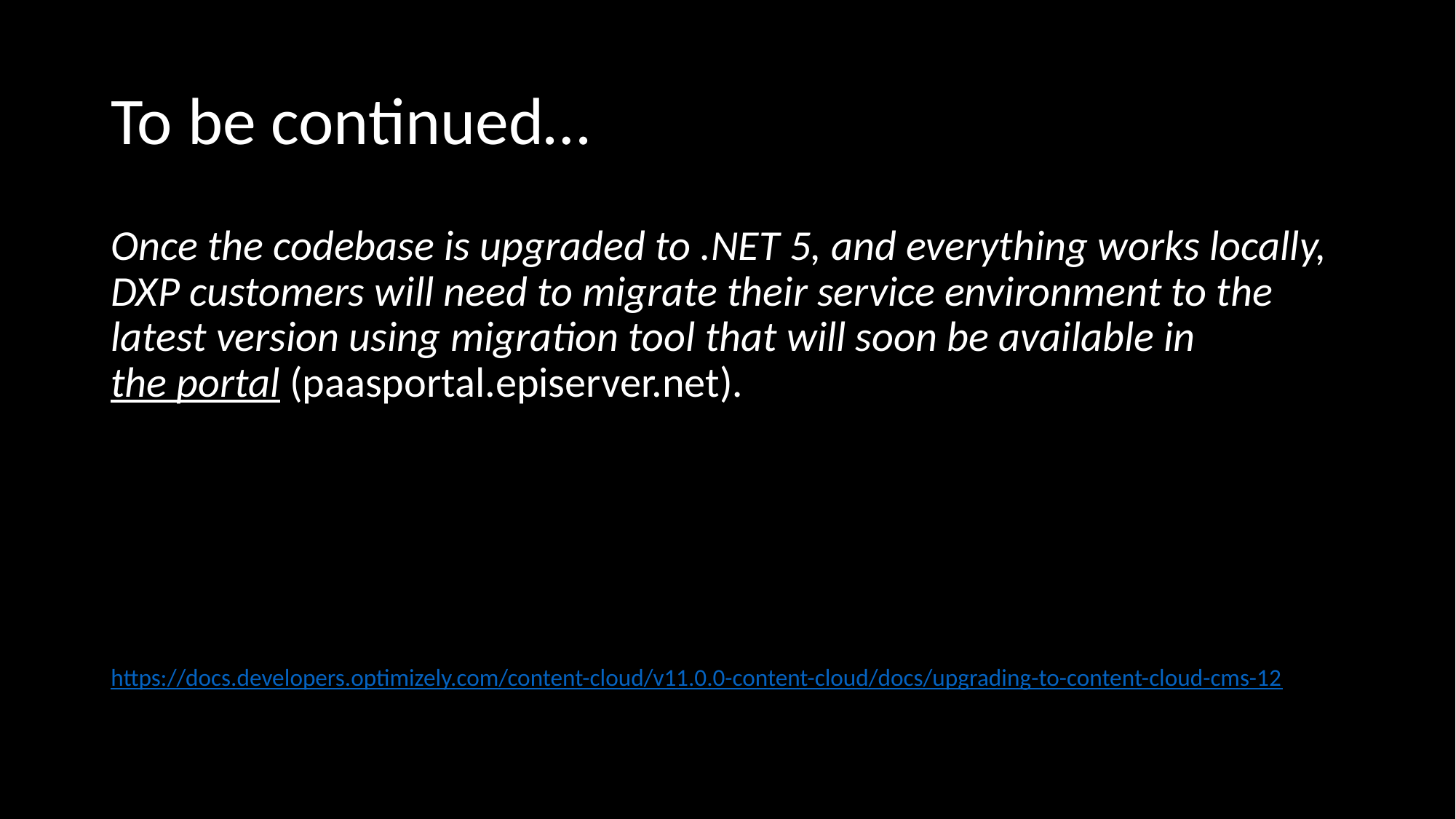

# To be continued…
Once the codebase is upgraded to .NET 5, and everything works locally, DXP customers will need to migrate their service environment to the latest version using migration tool that will soon be available in the portal (paasportal.episerver.net).

https://docs.developers.optimizely.com/content-cloud/v11.0.0-content-cloud/docs/upgrading-to-content-cloud-cms-12